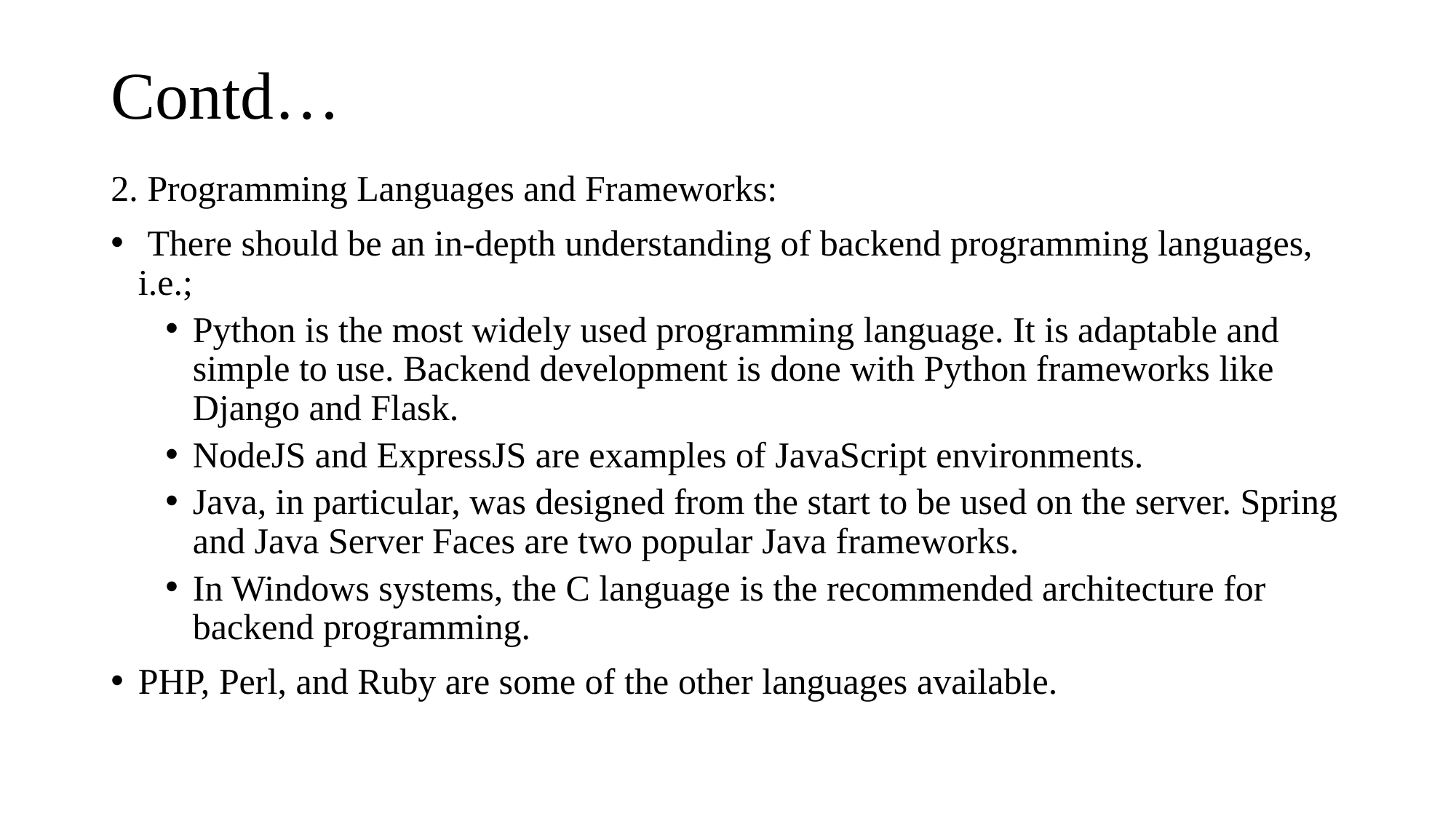

# Contd…
2. Programming Languages and Frameworks:
 There should be an in-depth understanding of backend programming languages, i.e.;
Python is the most widely used programming language. It is adaptable and simple to use. Backend development is done with Python frameworks like Django and Flask.
NodeJS and ExpressJS are examples of JavaScript environments.
Java, in particular, was designed from the start to be used on the server. Spring and Java Server Faces are two popular Java frameworks.
In Windows systems, the C language is the recommended architecture for backend programming.
PHP, Perl, and Ruby are some of the other languages available.